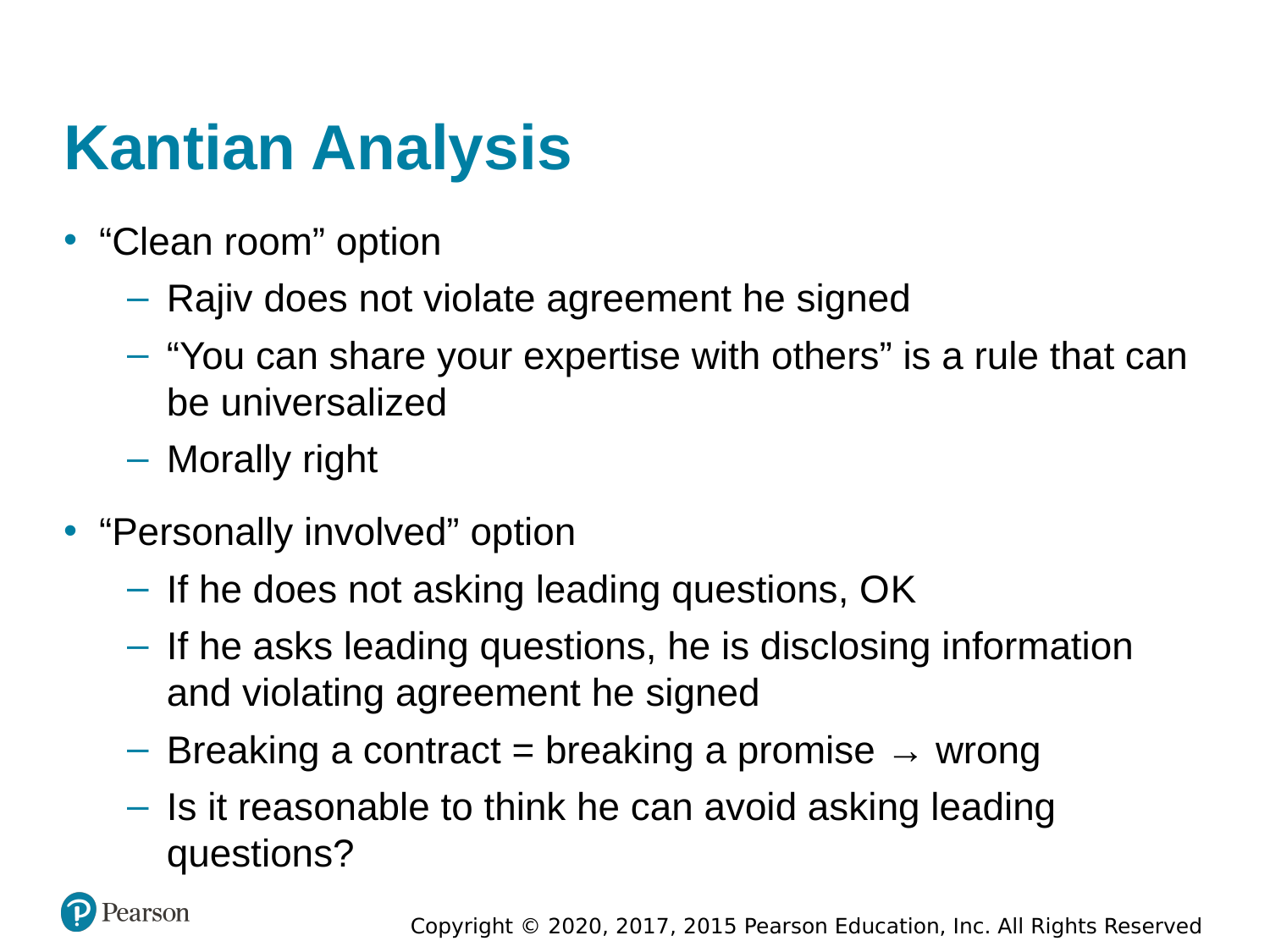

# Kantian Analysis
“Clean room” option
Rajiv does not violate agreement he signed
“You can share your expertise with others” is a rule that can be universalized
Morally right
“Personally involved” option
If he does not asking leading questions, O K
If he asks leading questions, he is disclosing information and violating agreement he signed
Breaking a contract = breaking a promise → wrong
Is it reasonable to think he can avoid asking leading questions?